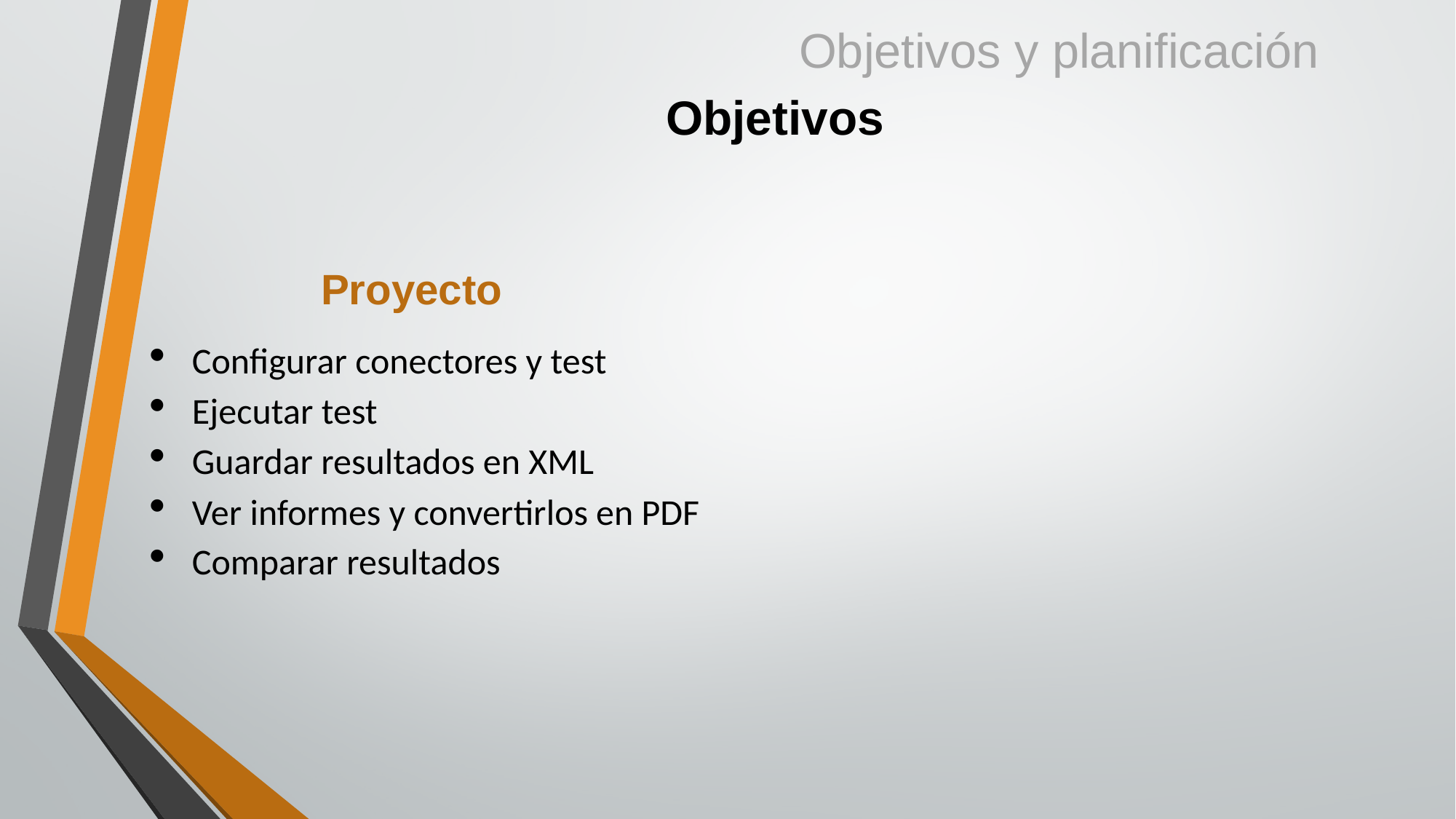

Objetivos y planificación
# Objetivos
Proyecto
Configurar conectores y test
Ejecutar test
Guardar resultados en XML
Ver informes y convertirlos en PDF
Comparar resultados